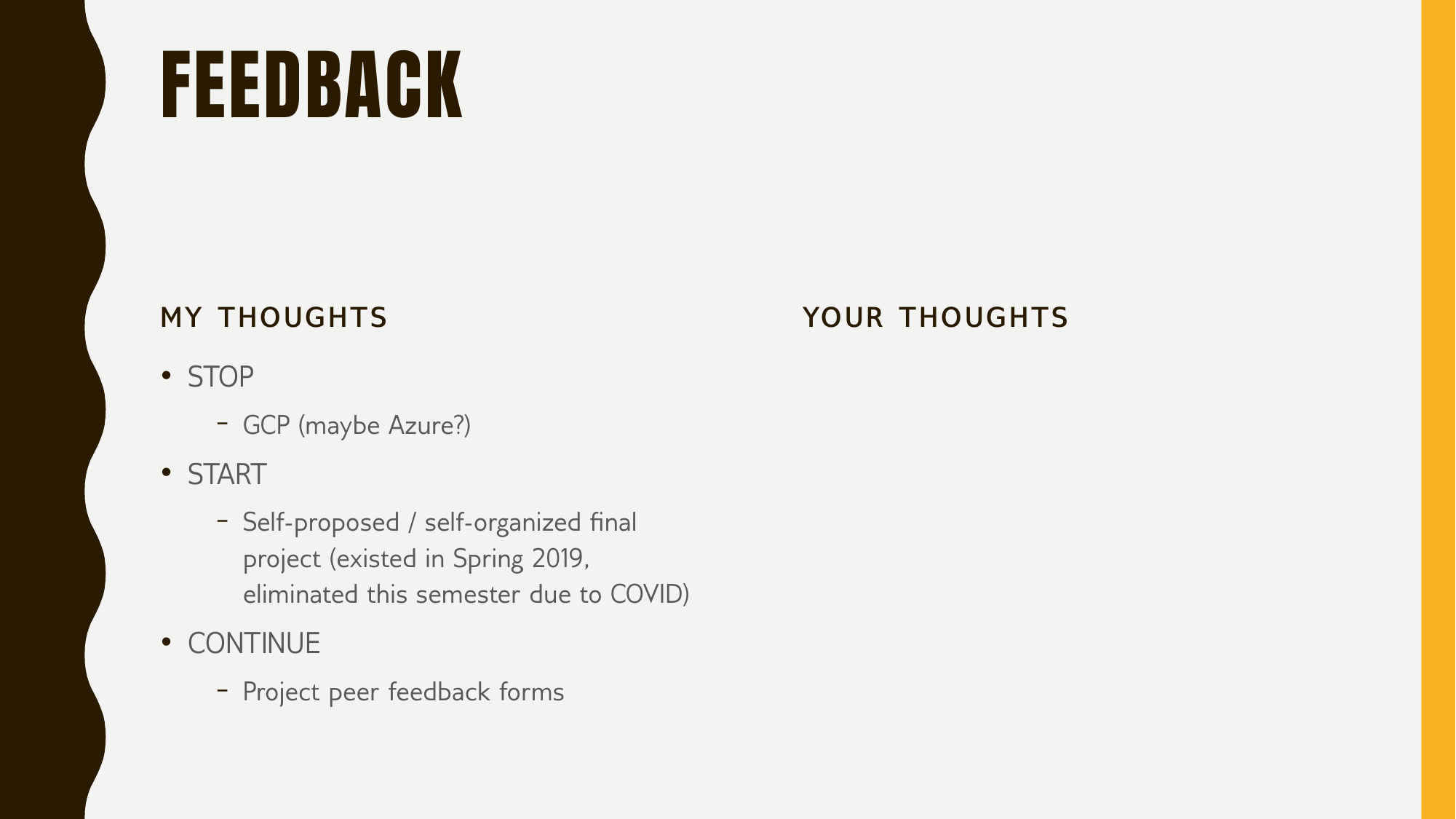

# Feedback
My thoughts
Your thoughts
STOP
GCP (maybe Azure?)
START
Self-proposed / self-organized final project (existed in Spring 2019, eliminated this semester due to COVID)
CONTINUE
Project peer feedback forms